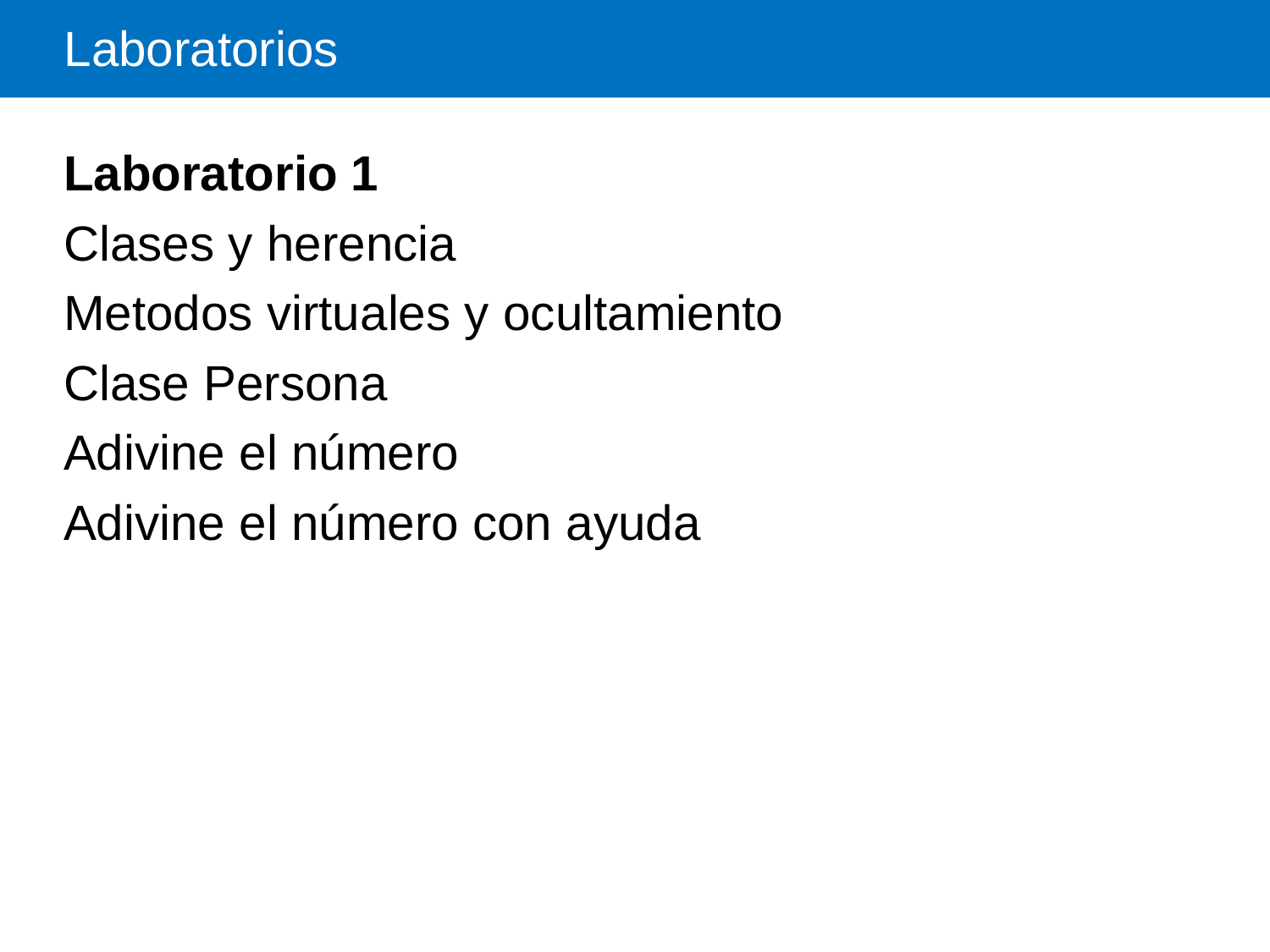

# Laboratorios
Laboratorio 1
Clases y herencia
Metodos virtuales y ocultamiento
Clase Persona
Adivine el número
Adivine el número con ayuda